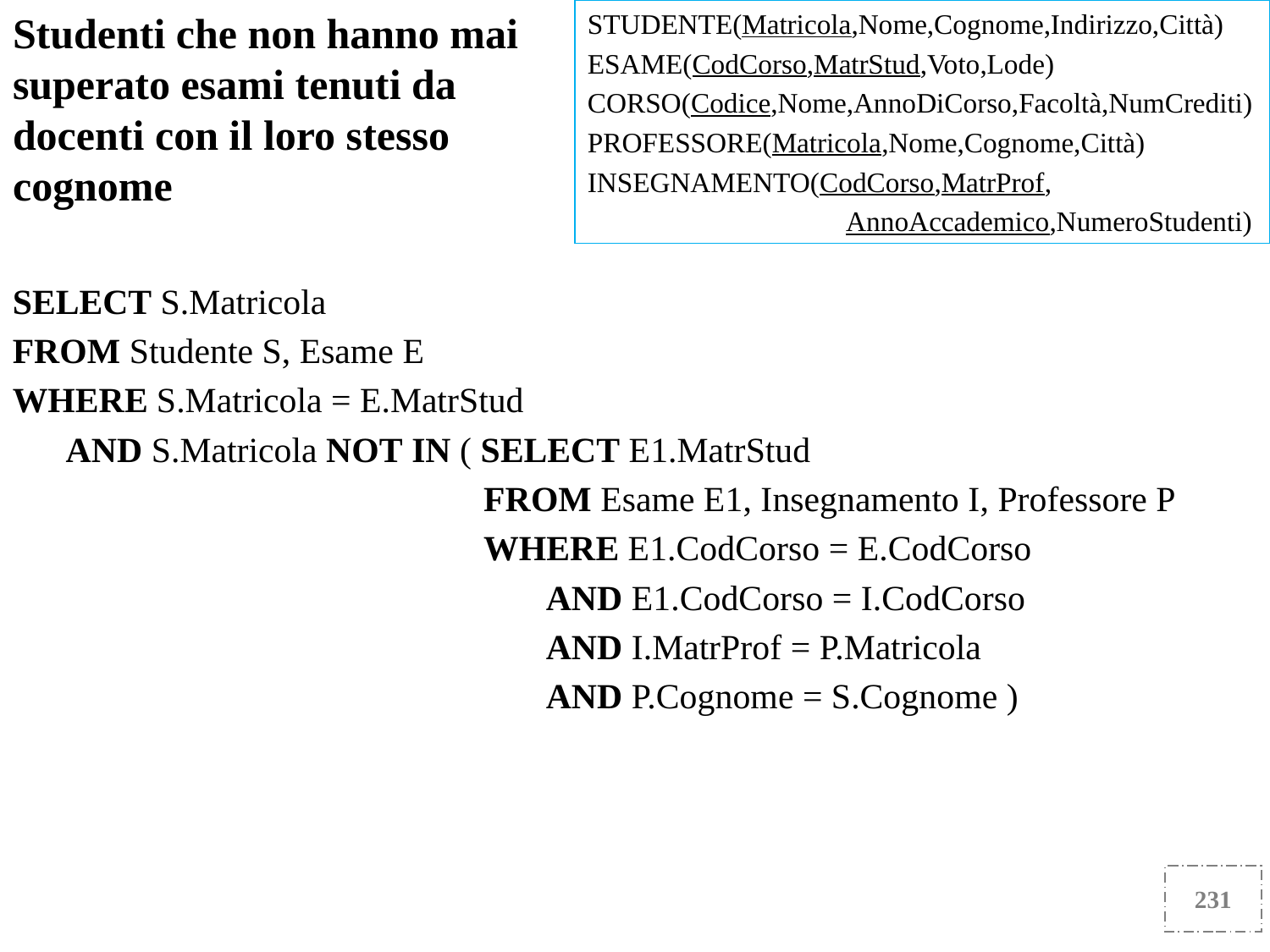

Studenti che non hanno mai superato esami tenuti da docenti con il loro stesso cognome
STUDENTE(Matricola,Nome,Cognome,Indirizzo,Città)
ESAME(CodCorso,MatrStud,Voto,Lode)
CORSO(Codice,Nome,AnnoDiCorso,Facoltà,NumCrediti)
PROFESSORE(Matricola,Nome,Cognome,Città)
INSEGNAMENTO(CodCorso,MatrProf,
                                     AnnoAccademico,NumeroStudenti)
SELECT S.Matricola
FROM Studente S, Esame E
WHERE S.Matricola = E.MatrStud
      AND S.Matricola NOT IN ( SELECT E1.MatrStud
                                                     FROM Esame E1, Insegnamento I, Professore P
                                                     WHERE E1.CodCorso = E.CodCorso
                                                            AND E1.CodCorso = I.CodCorso
                                                            AND I.MatrProf = P.Matricola
                                                            AND P.Cognome = S.Cognome )
231